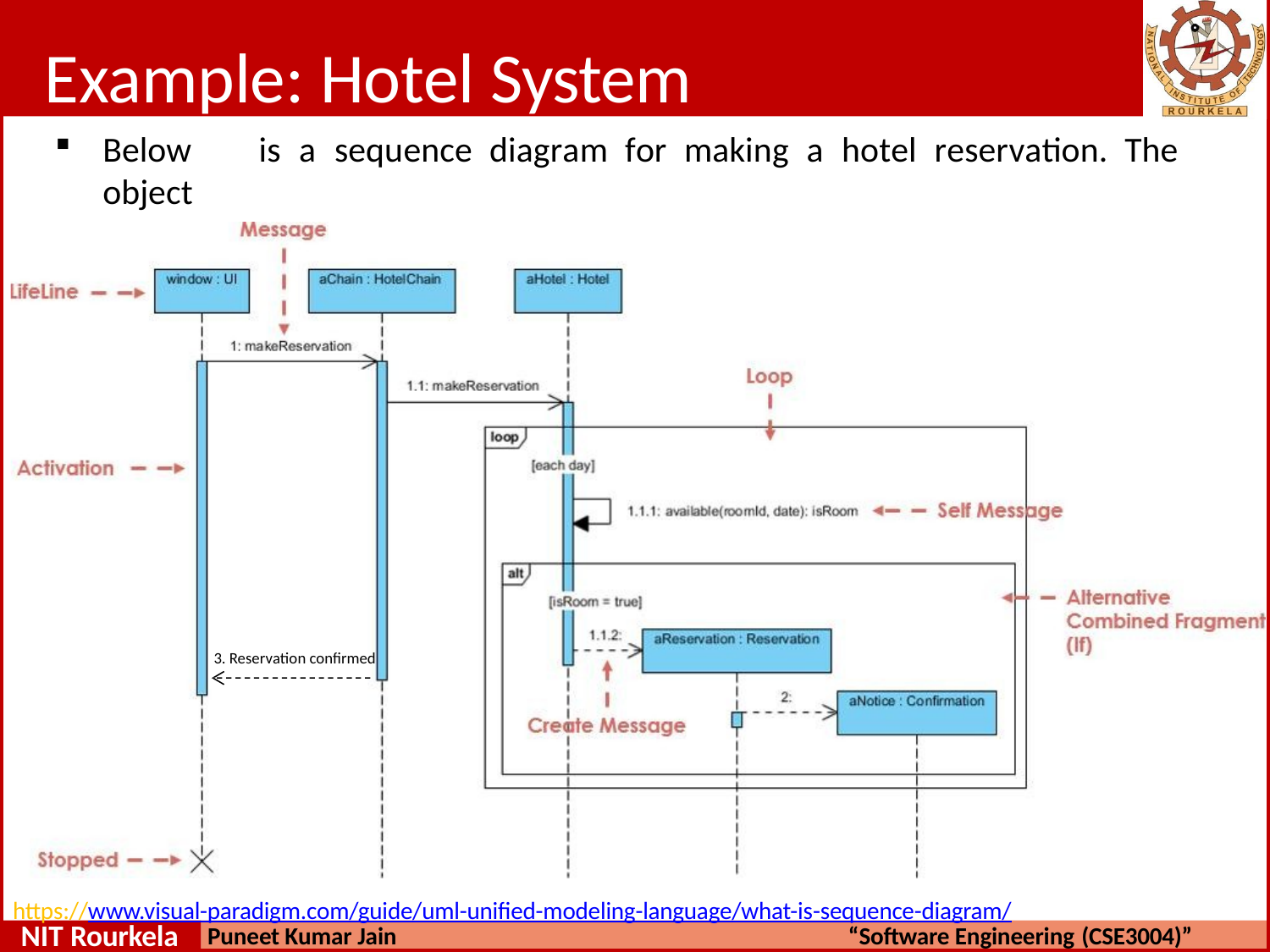

# Example: Hotel System
Below	is	a	sequence	diagram	for	making	a	hotel	reservation.	The	object
initiating the sequence of messages is a Reservation window.

3. Reservation confirmed
https://www.visual-paradigm.com/guide/uml-unified-modeling-language/what-is-sequence-diagram/
NIT Rourkela
Puneet Kumar Jain
“Software Engineering (CSE3004)”